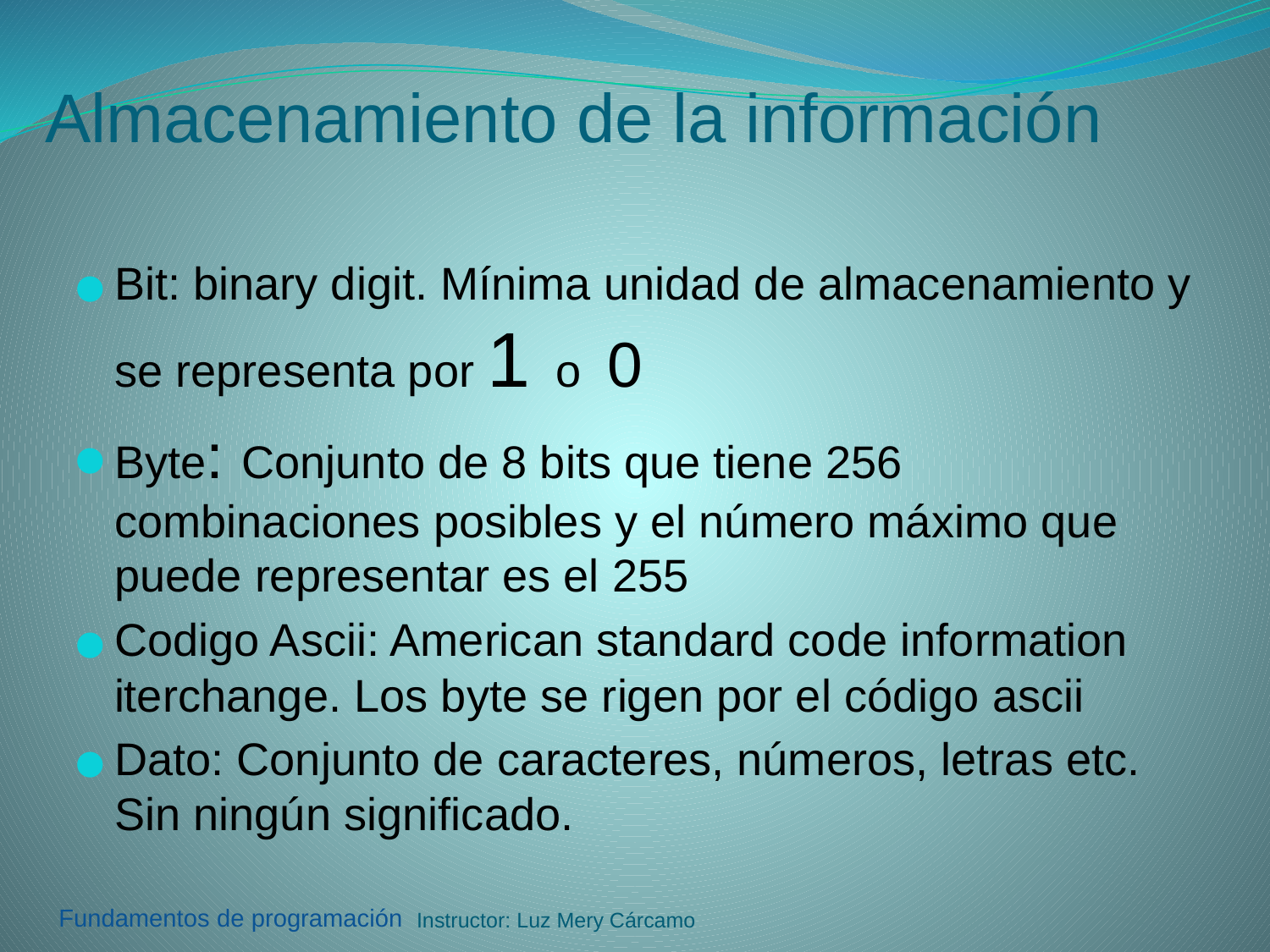

# Almacenamiento de la información
Bit: binary digit. Mínima unidad de almacenamiento y se representa por 1  o  0
Byte: Conjunto de 8 bits que tiene 256 combinaciones posibles y el número máximo que puede representar es el 255
Codigo Ascii: American standard code information iterchange. Los byte se rigen por el código ascii
Dato: Conjunto de caracteres, números, letras etc. Sin ningún significado.
Instructor: Luz Mery Cárcamo